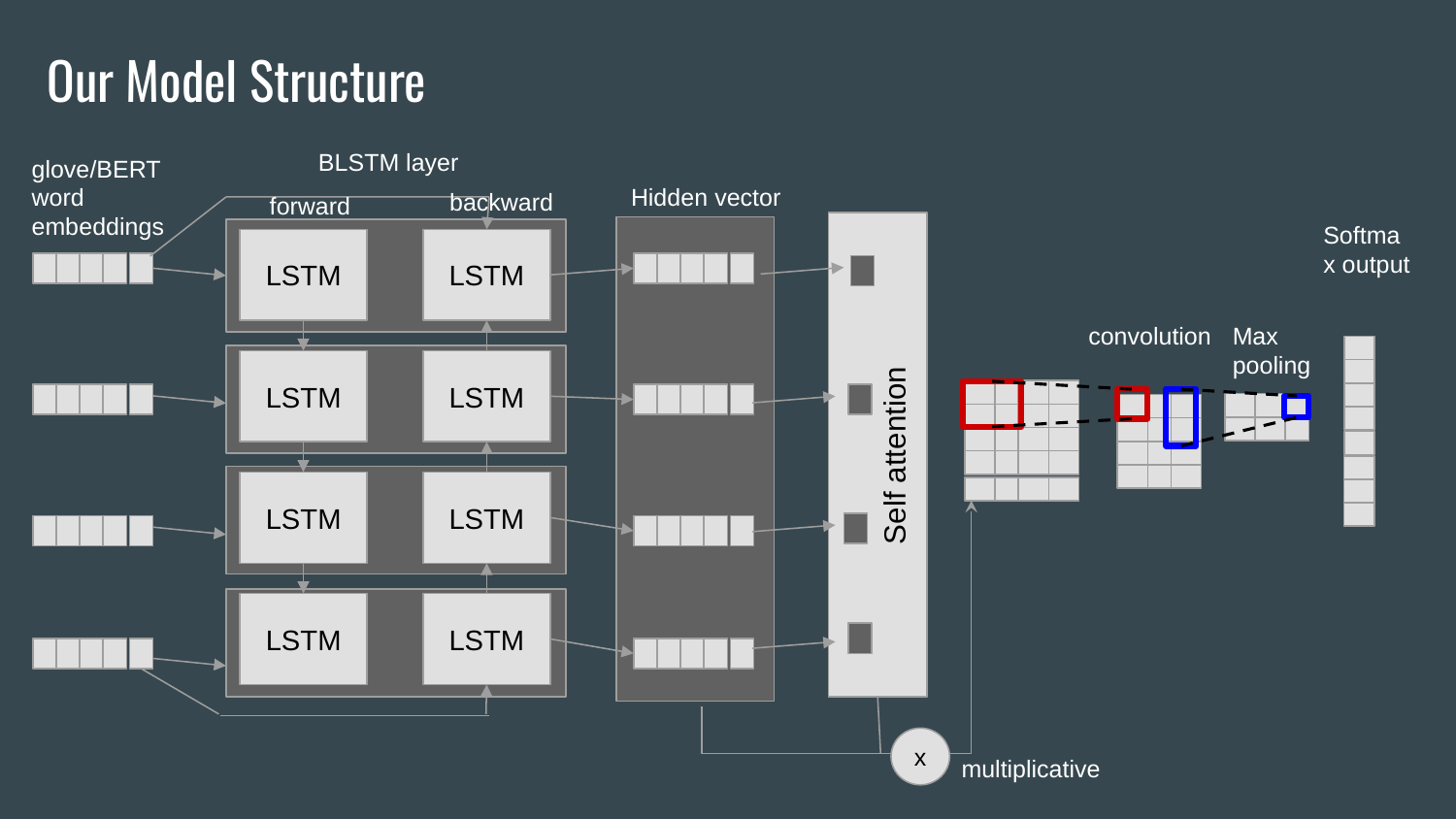

# Our Model Structure
BLSTM layer
glove/BERT word embeddings
Hidden vector
backward
forward
Softmax output

LSTM
LSTM

convolution
Max pooling

LSTM
LSTM

Self attention

LSTM
LSTM

LSTM
LSTM

x
multiplicative